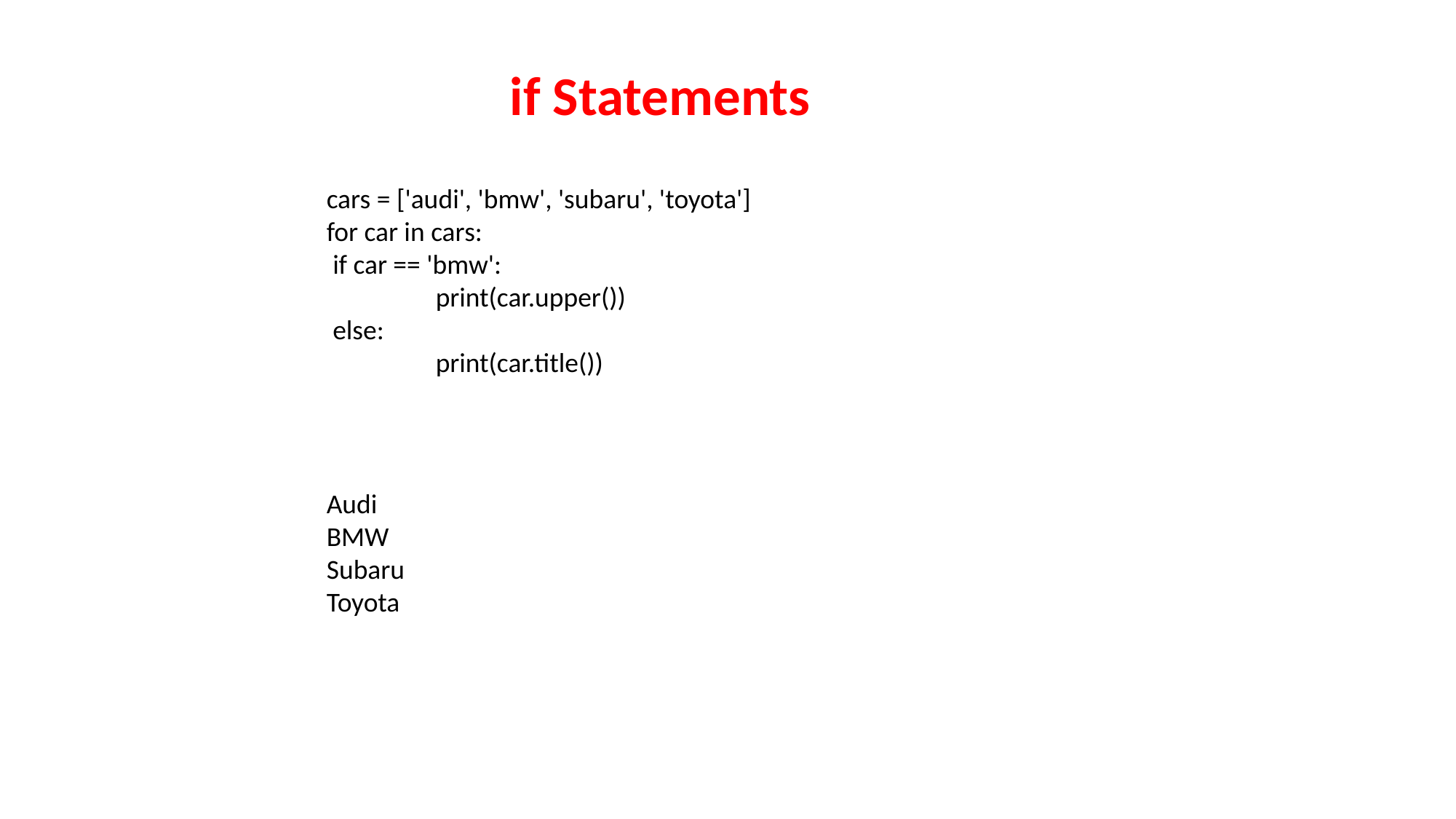

if Statements
cars = ['audi', 'bmw', 'subaru', 'toyota']
for car in cars:
 if car == 'bmw':
 	print(car.upper())
 else:
	print(car.title())
Audi
BMW
Subaru
Toyota